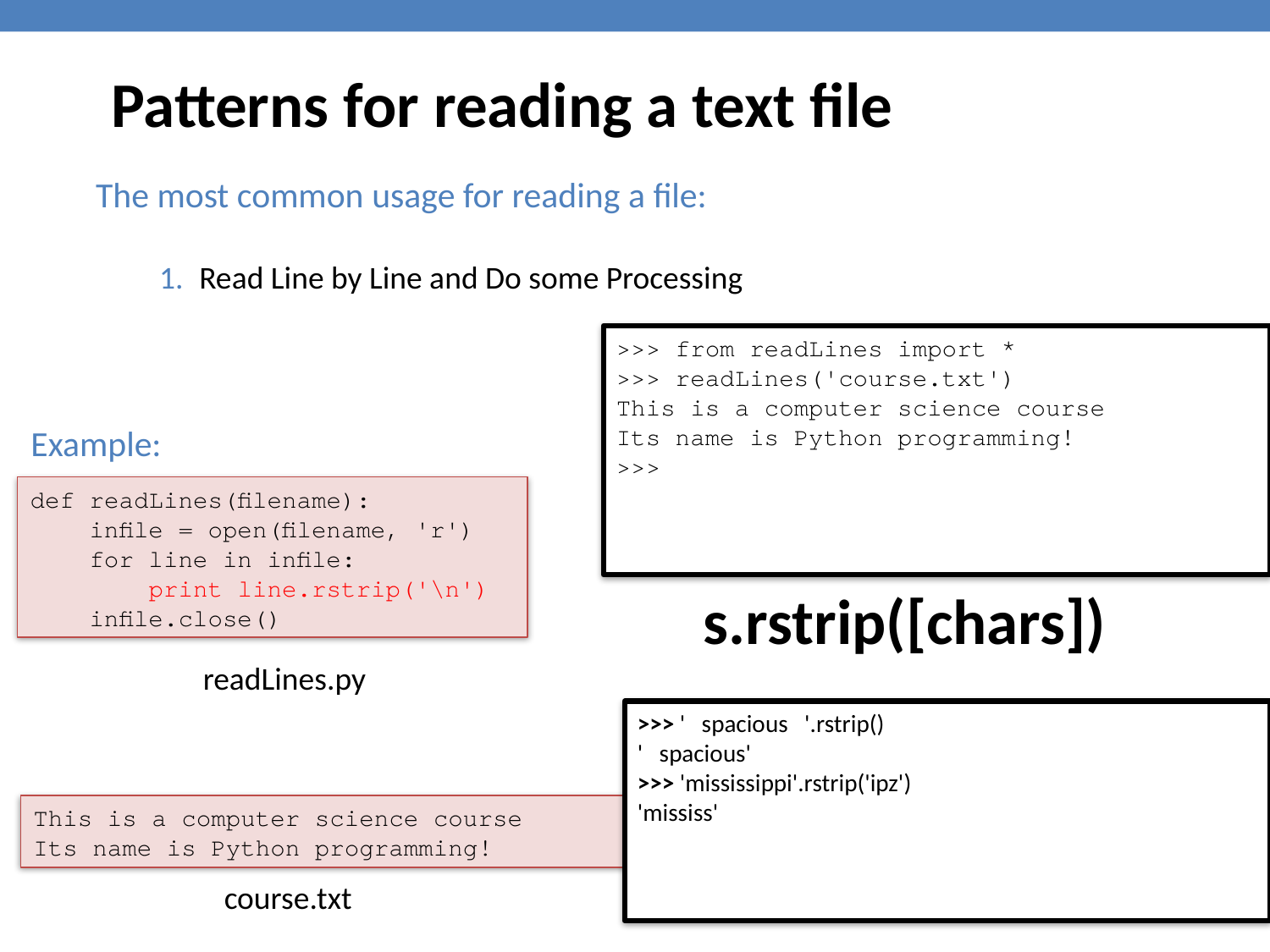

Patterns for reading a text file
The most common usage for reading a file:

Read Line by Line and Do some Processing
>>> from readLines import *
>>> readLines('course.txt')
This is a computer science course
Its name is Python programming!
>>>

Example:
def readLines(filename):
    infile = open(filename, 'r')
    for line in infile:
        print line.rstrip('\n')
    infile.close()
s.rstrip([chars])
readLines.py
>>> '   spacious   '.rstrip()
'   spacious'
>>> 'mississippi'.rstrip('ipz')
'mississ'

This is a computer science course
Its name is Python programming!
course.txt